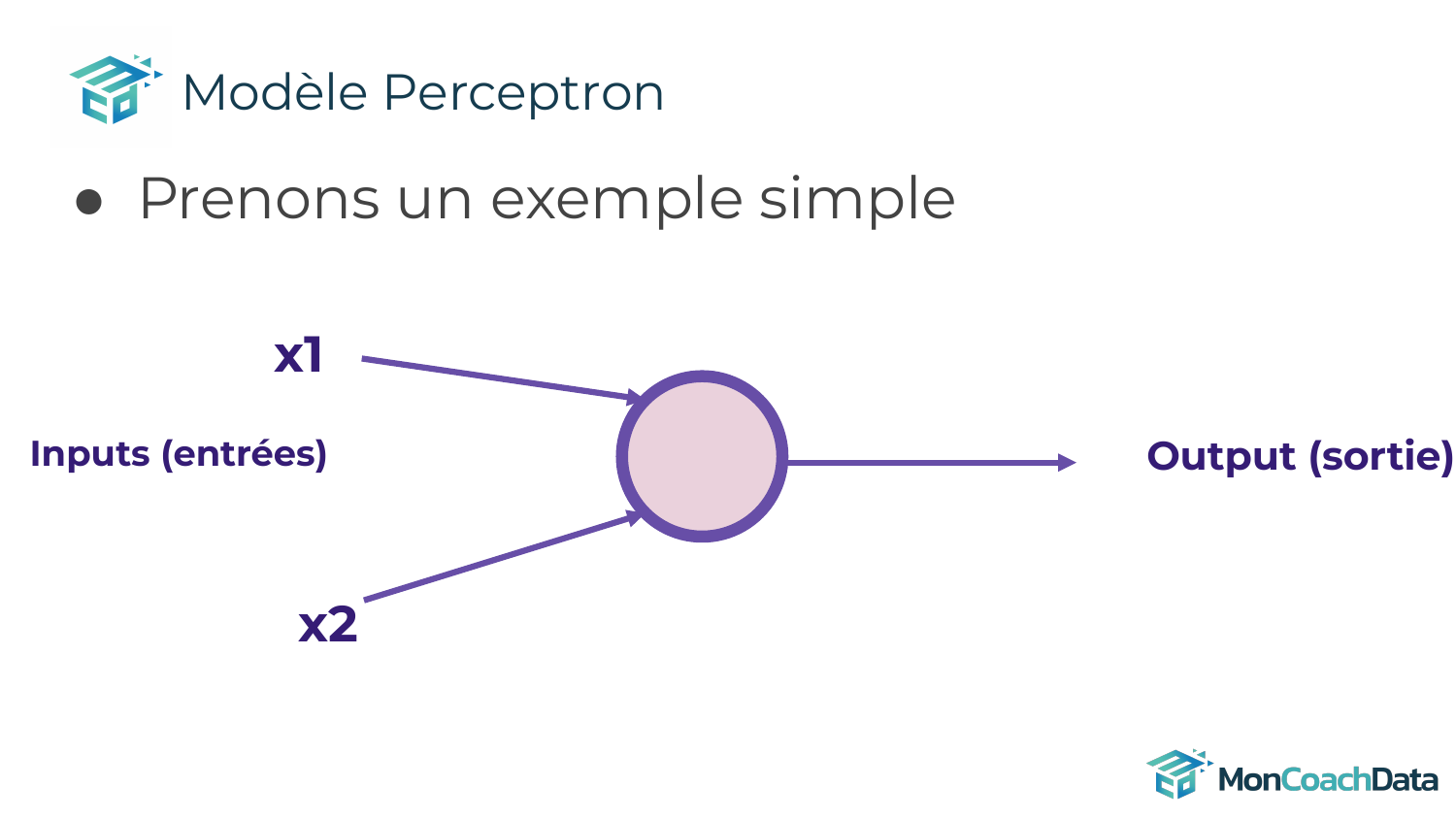

# Modèle Perceptron
Prenons un exemple simple
x1

Inputs (entrées)
Output (sortie)
x2